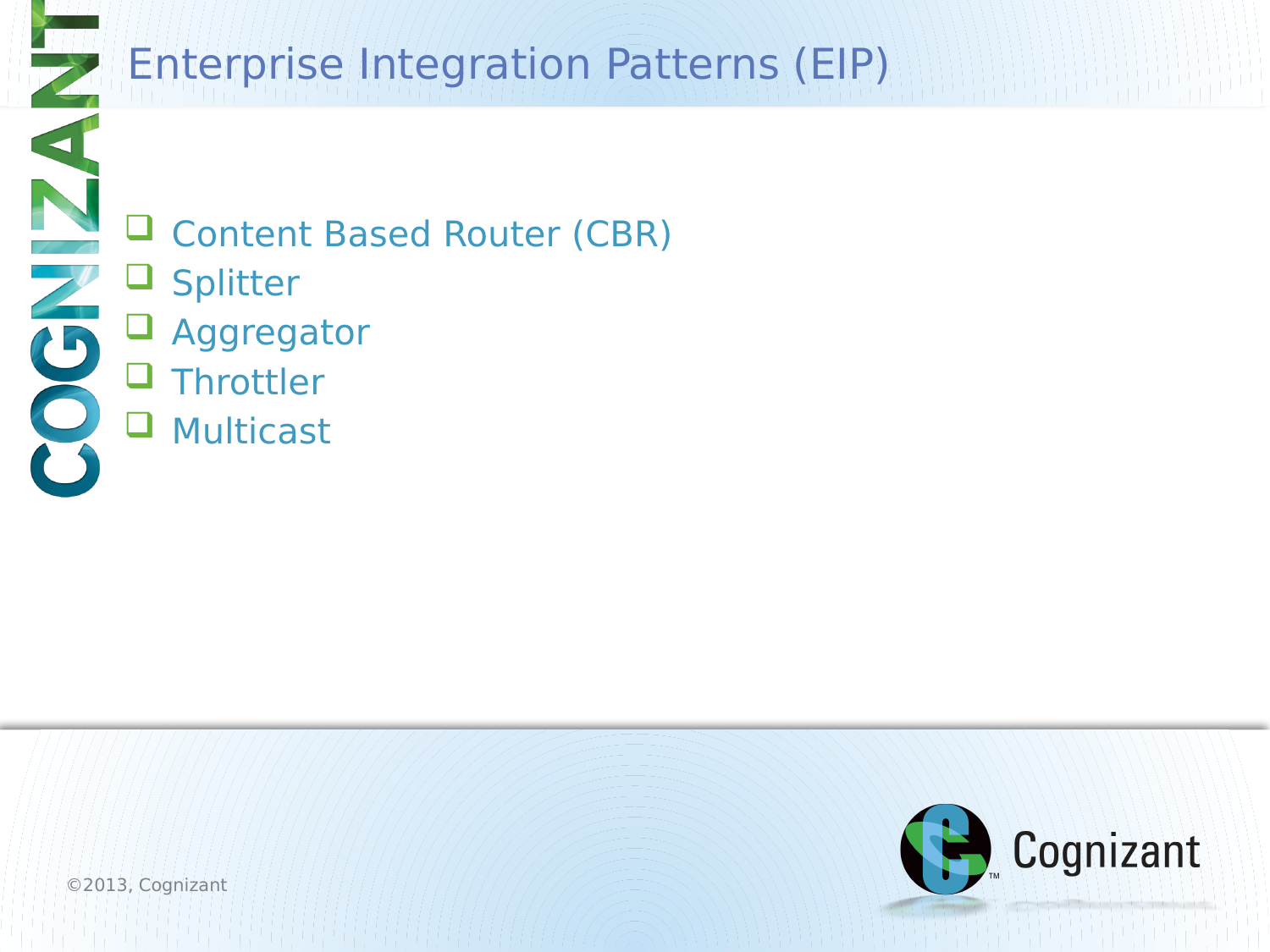

# Enterprise Integration Patterns (EIP)

Content Based Router (CBR)
Splitter
Aggregator
Throttler
Multicast